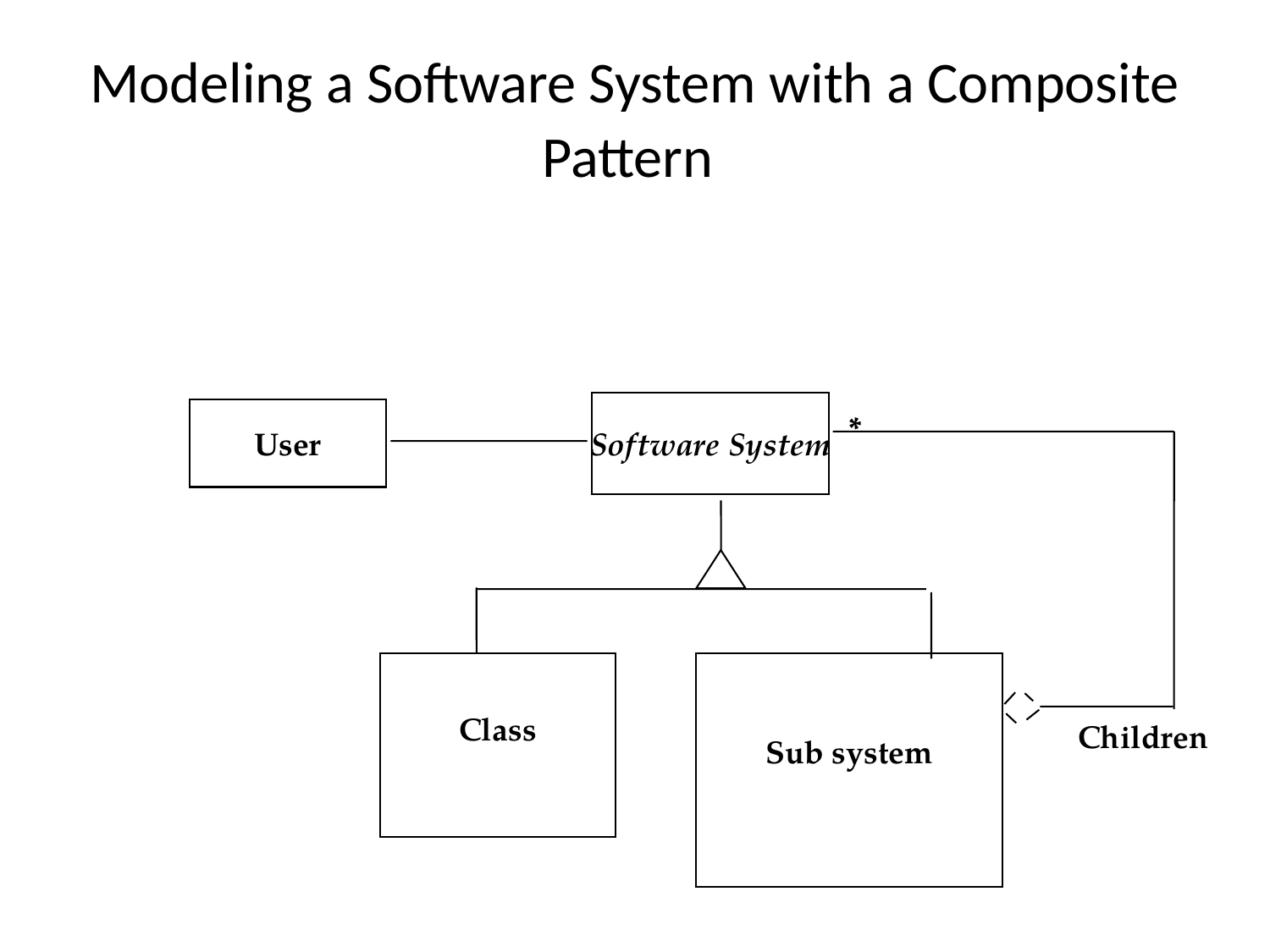

# Modeling a Software System with a Composite Pattern
Software System
User
*

Class

Sub system

Children